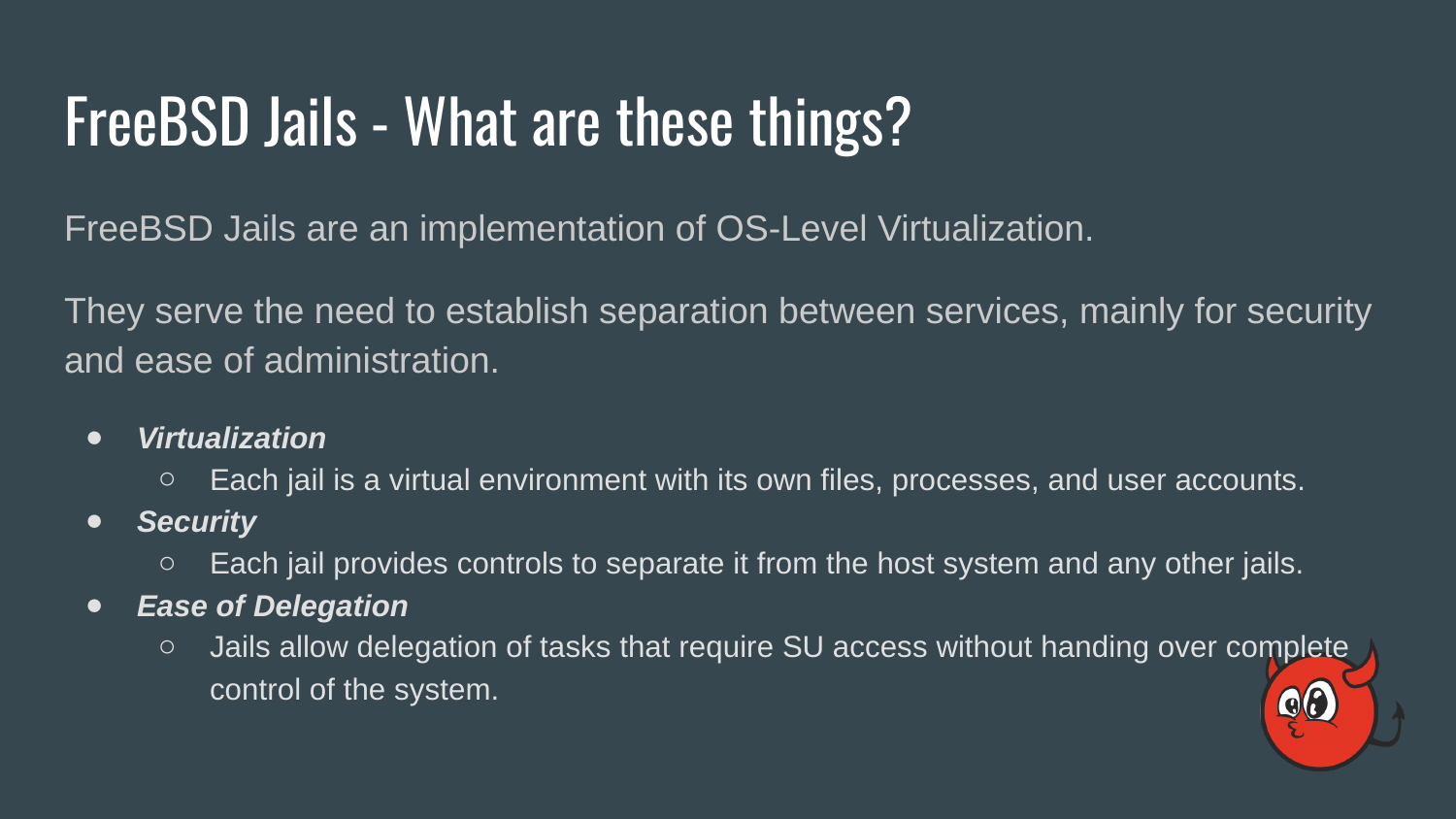

# FreeBSD Jails - What are these things?
FreeBSD Jails are an implementation of OS-Level Virtualization.
They serve the need to establish separation between services, mainly for security and ease of administration.
Virtualization
Each jail is a virtual environment with its own files, processes, and user accounts.
Security
Each jail provides controls to separate it from the host system and any other jails.
Ease of Delegation
Jails allow delegation of tasks that require SU access without handing over complete control of the system.